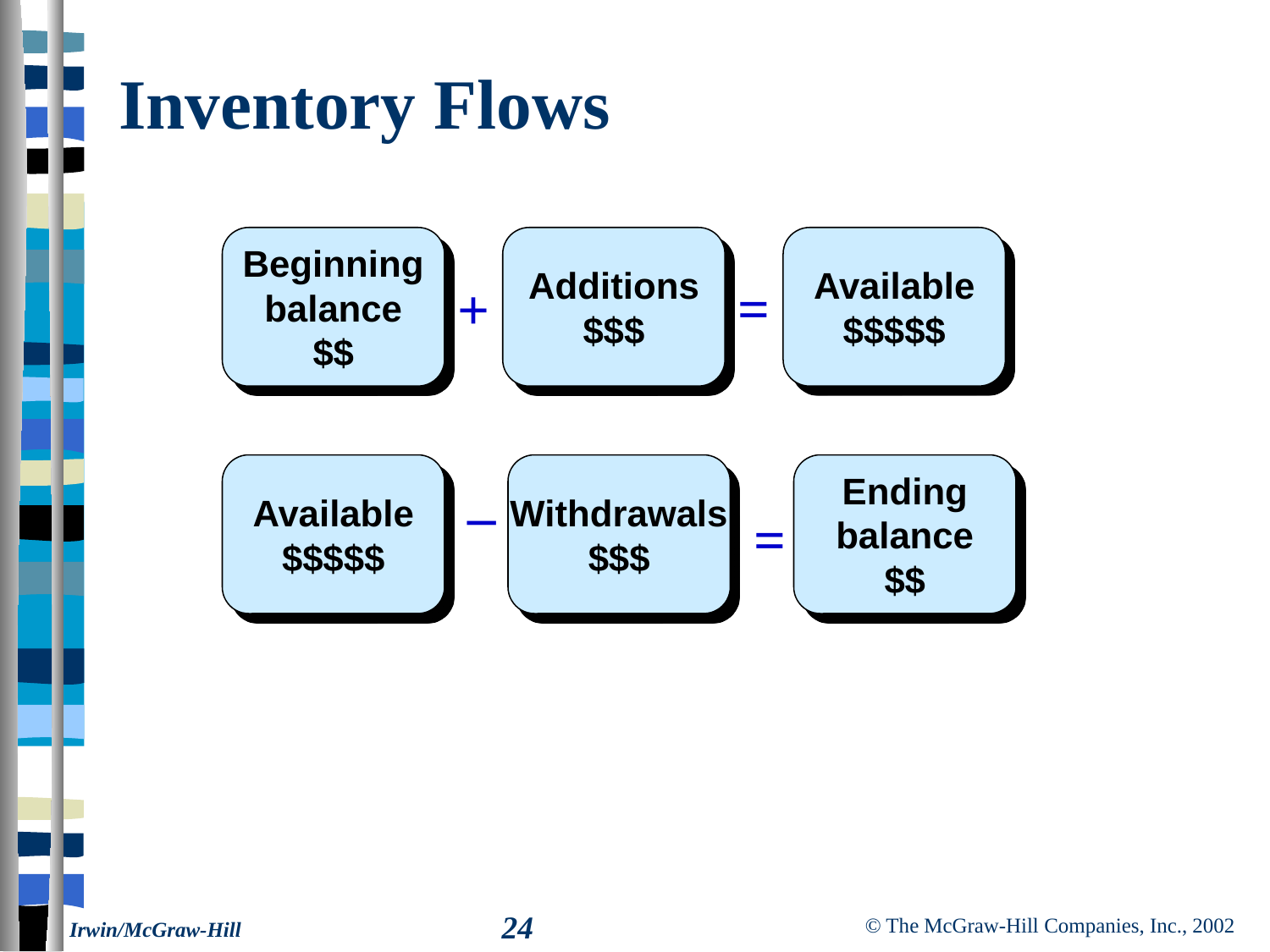

# Inventory Flows
Beginning
balance
$$
Additions
$$$
+
Available
$$$$$
=
Available
$$$$$
_
Withdrawals
$$$
Ending
balance
$$
=